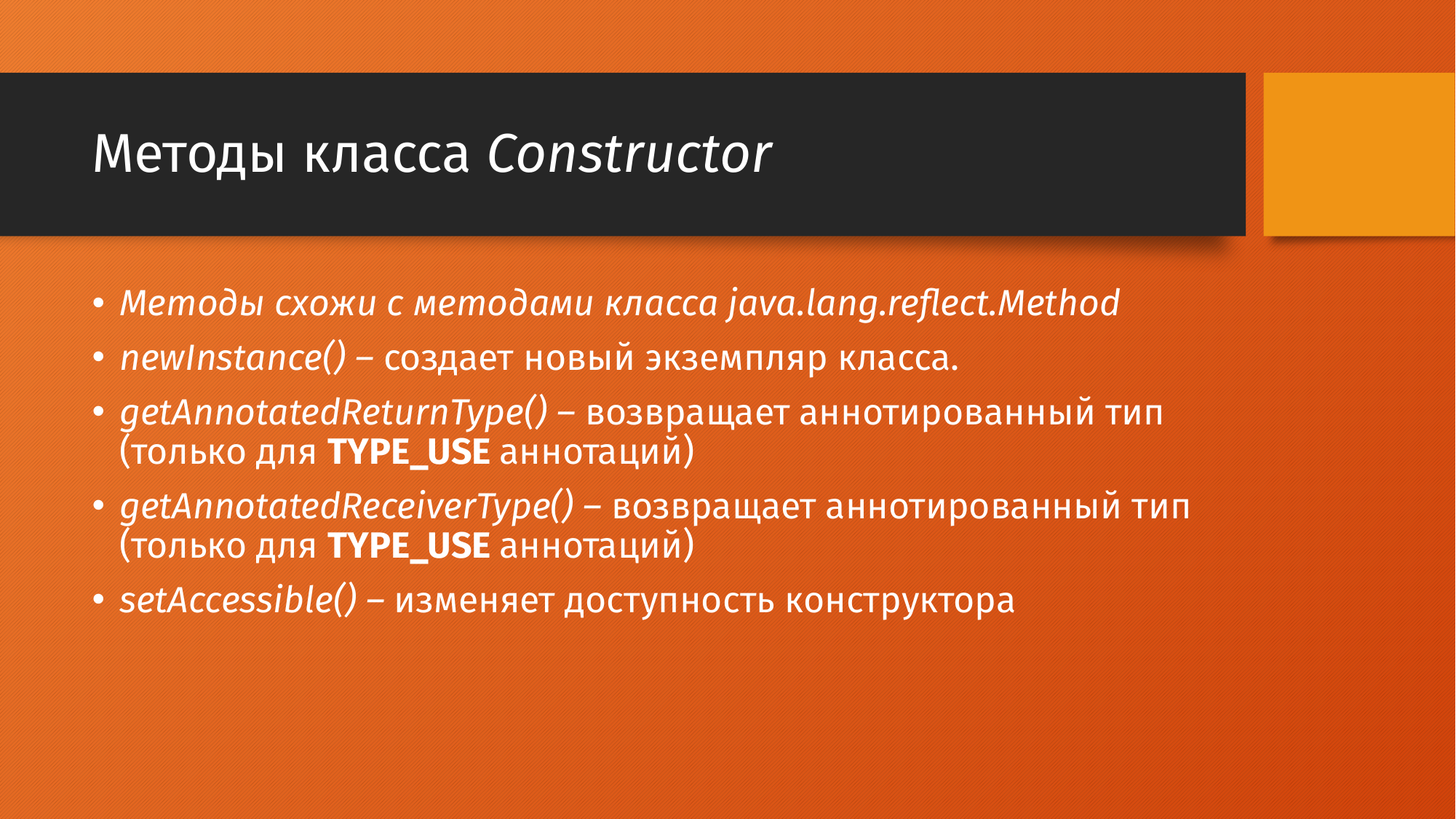

# Методы класса Constructor
Методы схожи с методами класса java.lang.reflect.Method
newInstance() – создает новый экземпляр класса.
getAnnotatedReturnType() – возвращает аннотированный тип (только для TYPE_USE аннотаций)
getAnnotatedReceiverType() – возвращает аннотированный тип (только для TYPE_USE аннотаций)
setAccessible() – изменяет доступность конструктора